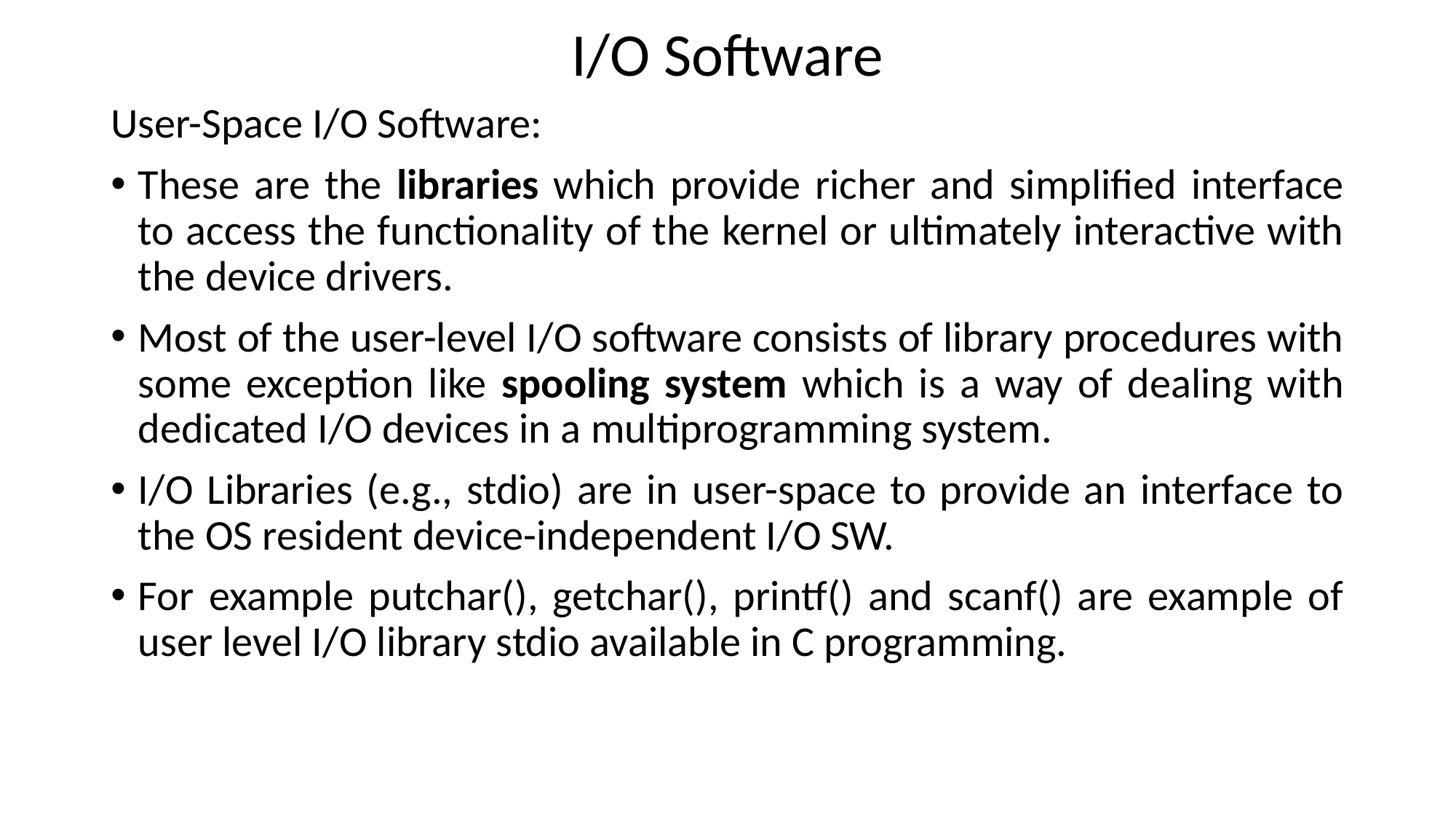

# I/O Software
User-Space I/O Software:
These are the libraries which provide richer and simplified interface to access the functionality of the kernel or ultimately interactive with the device drivers.
Most of the user-level I/O software consists of library procedures with some exception like spooling system which is a way of dealing with dedicated I/O devices in a multiprogramming system.
I/O Libraries (e.g., stdio) are in user-space to provide an interface to the OS resident device-independent I/O SW.
For example putchar(), getchar(), printf() and scanf() are example of user level I/O library stdio available in C programming.